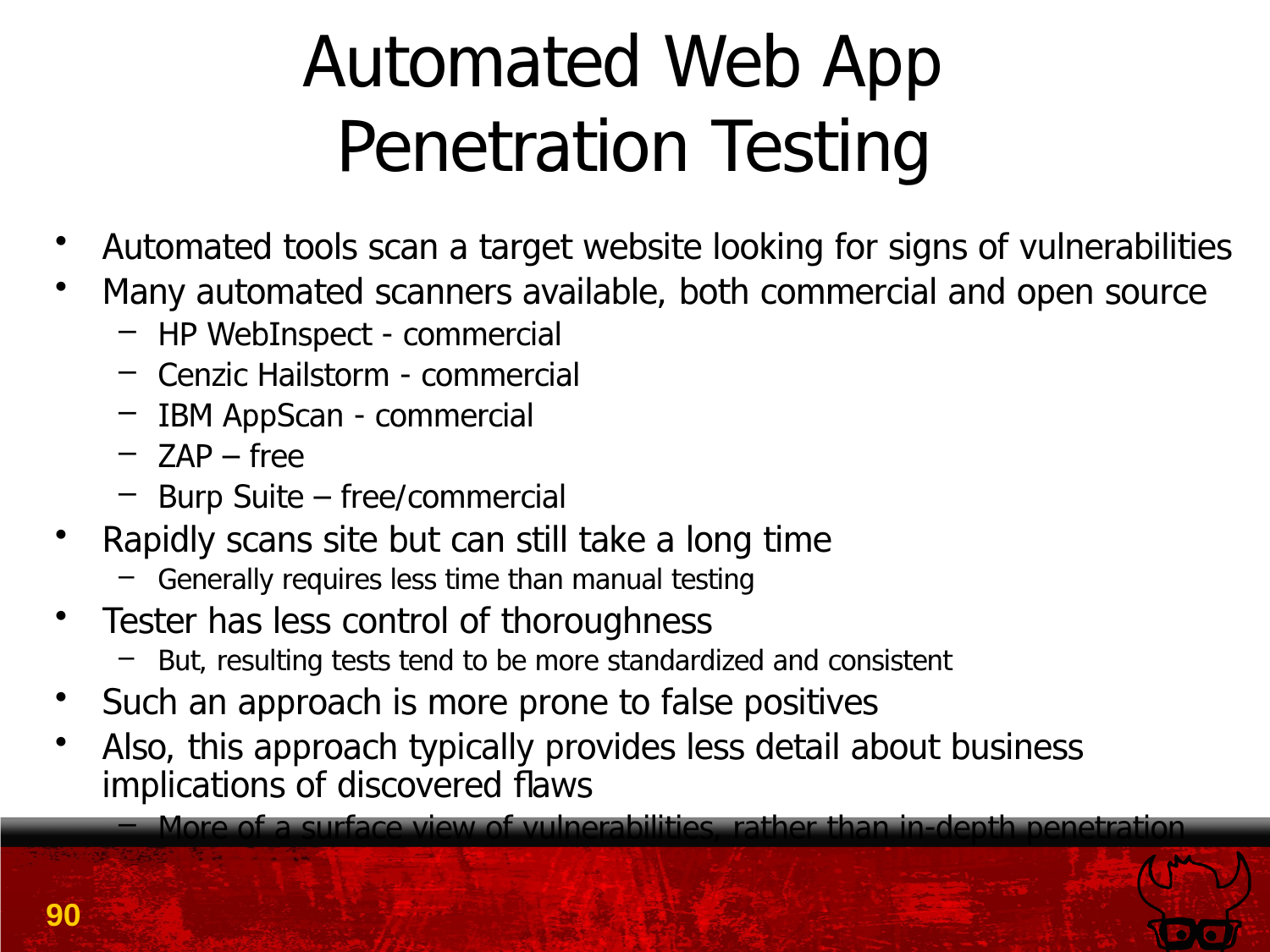

# Automated Web App Penetration Testing
Automated tools scan a target website looking for signs of vulnerabilities
Many automated scanners available, both commercial and open source
HP WebInspect - commercial
Cenzic Hailstorm - commercial
IBM AppScan - commercial
ZAP – free
Burp Suite – free/commercial
Rapidly scans site but can still take a long time
Generally requires less time than manual testing
Tester has less control of thoroughness
But, resulting tests tend to be more standardized and consistent
Such an approach is more prone to false positives
Also, this approach typically provides less detail about business implications of discovered flaws
More of a surface view of vulnerabilities, rather than in-depth penetration